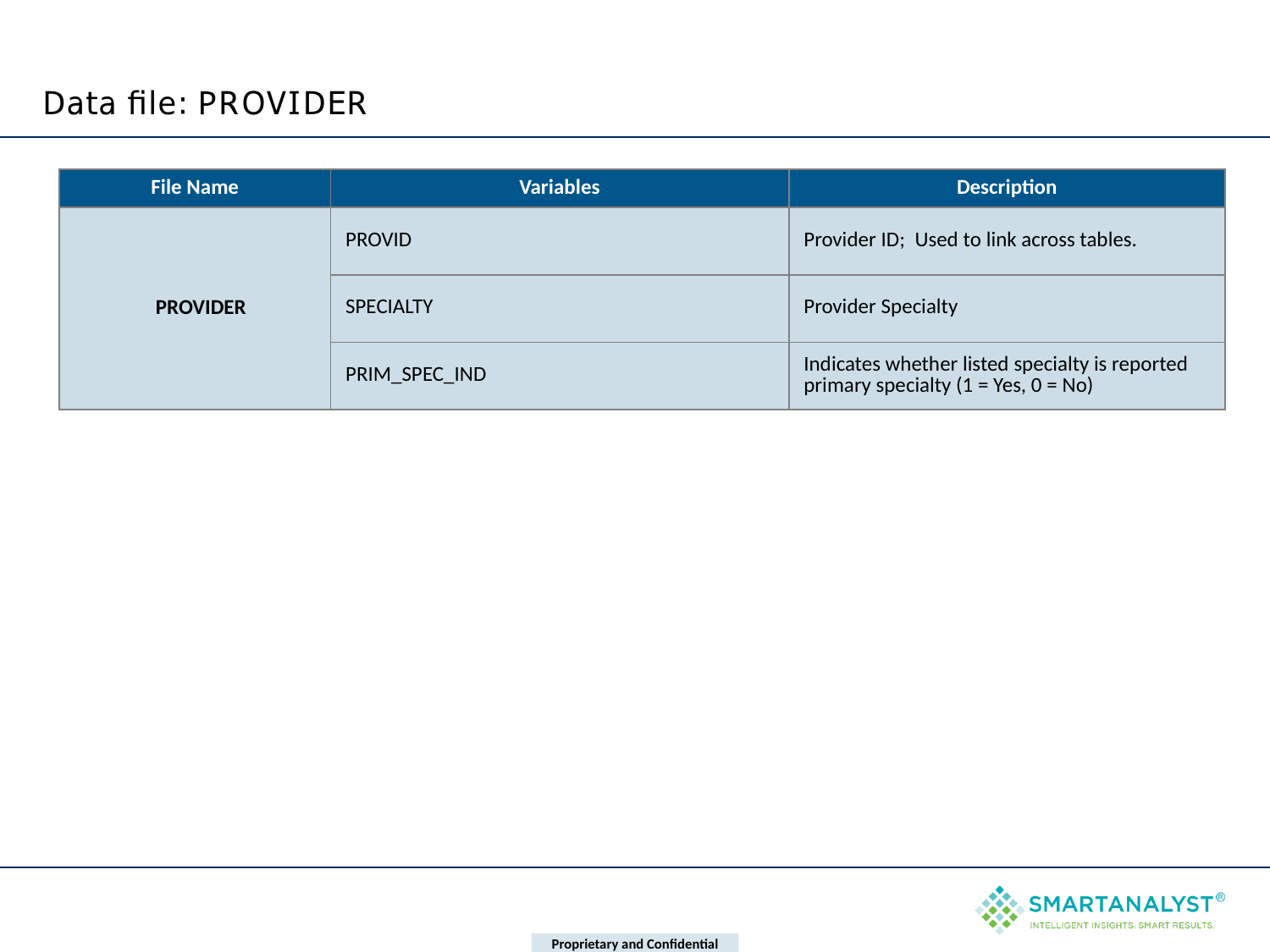

# Data file: PROVIDER
| File Name | Variables | Description |
| --- | --- | --- |
| PROVIDER | PROVID | Provider ID; Used to link across tables. |
|  | SPECIALTY | Provider Specialty |
|  | PRIM\_SPEC\_IND | Indicates whether listed specialty is reported primary specialty (1 = Yes, 0 = No) |